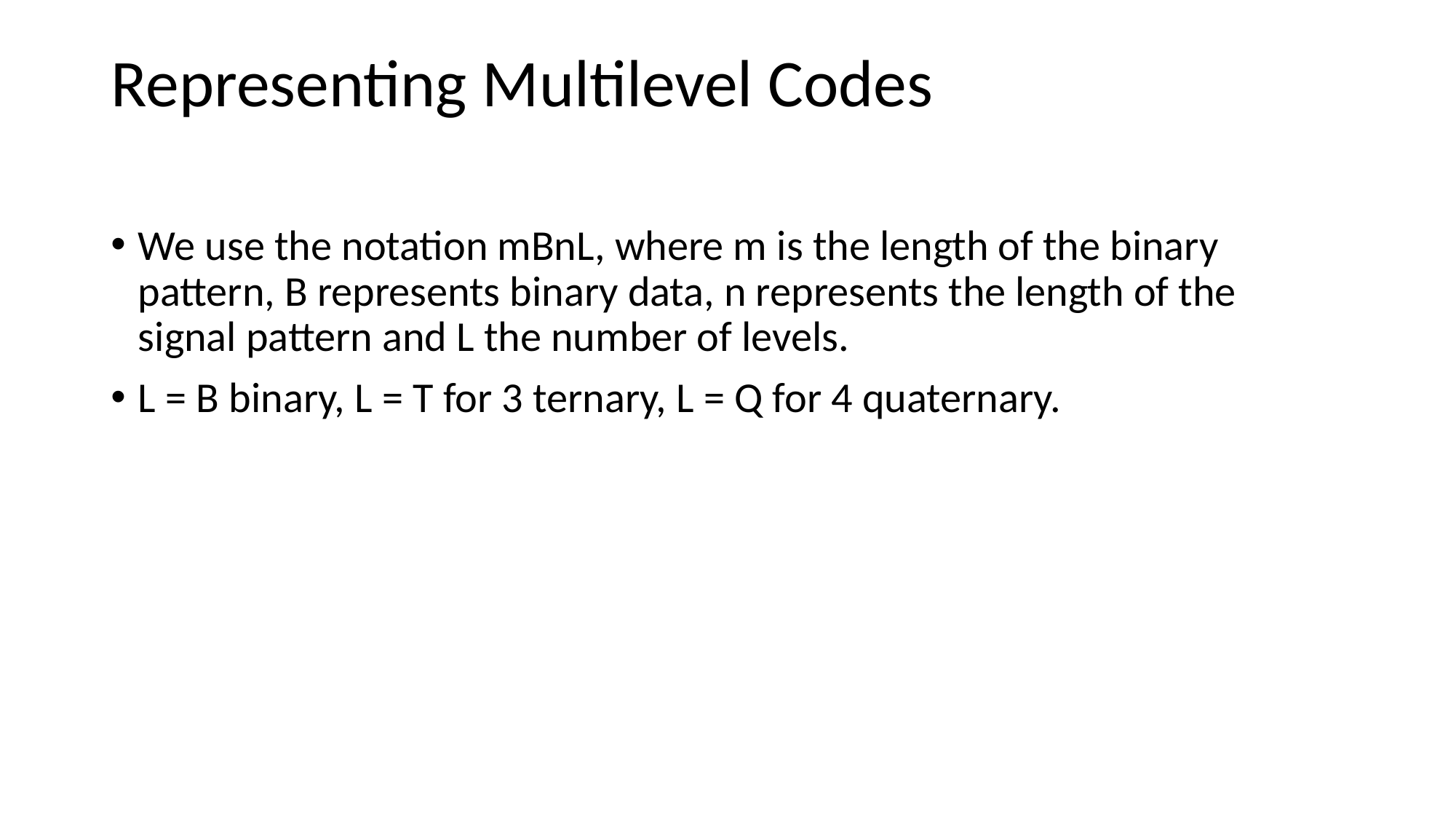

# Representing Multilevel Codes
We use the notation mBnL, where m is the length of the binary pattern, B represents binary data, n represents the length of the signal pattern and L the number of levels.
L = B binary, L = T for 3 ternary, L = Q for 4 quaternary.